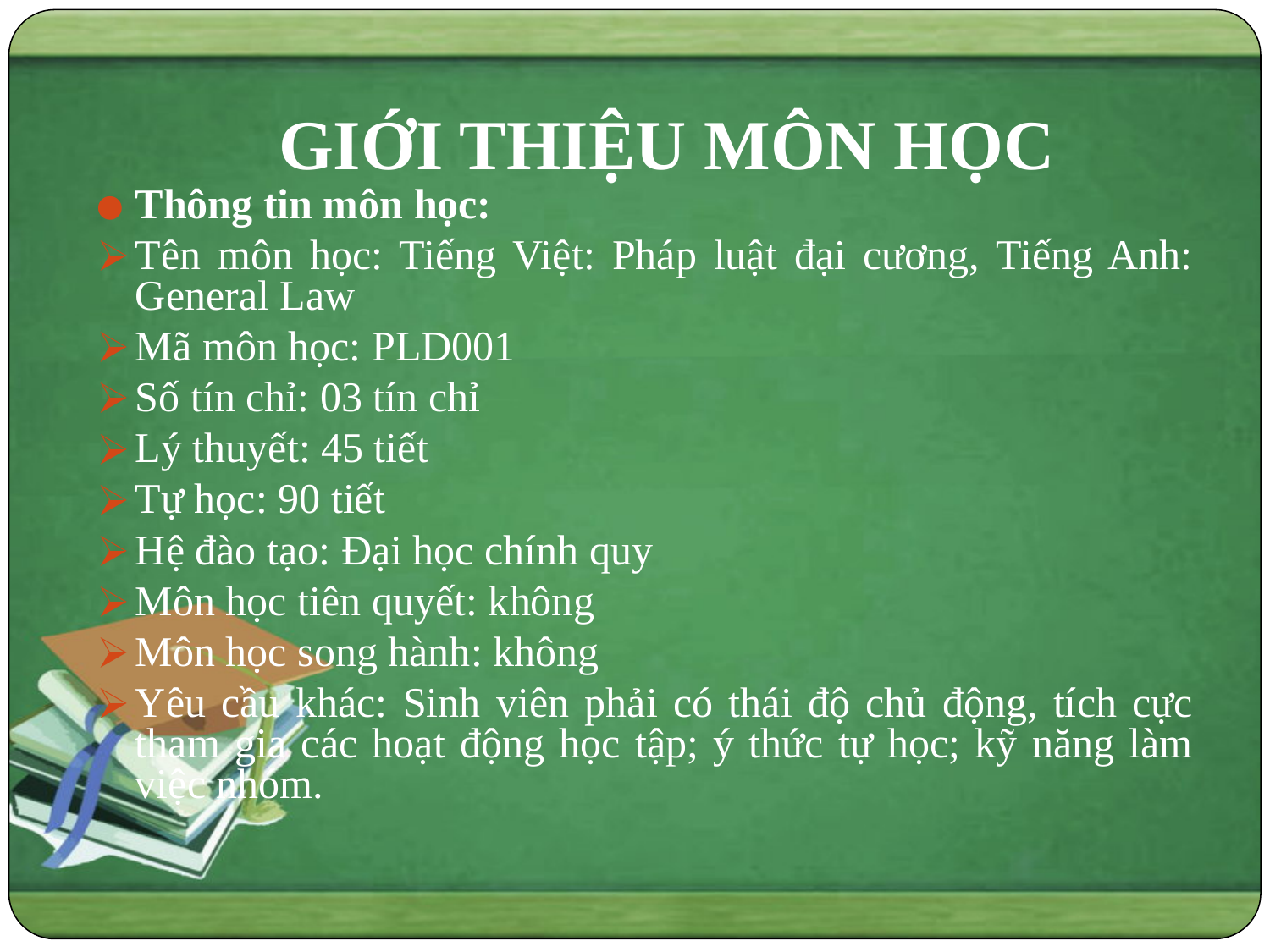

# GIỚI THIỆU MÔN HỌC
Thông tin môn học:
Tên môn học: Tiếng Việt: Pháp luật đại cương, Tiếng Anh: General Law
Mã môn học: PLD001
Số tín chỉ: 03 tín chỉ
Lý thuyết: 45 tiết
Tự học: 90 tiết
Hệ đào tạo: Đại học chính quy
Môn học tiên quyết: không
Môn học song hành: không
Yêu cầu khác: Sinh viên phải có thái độ chủ động, tích cực tham gia các hoạt động học tập; ý thức tự học; kỹ năng làm việc nhóm.